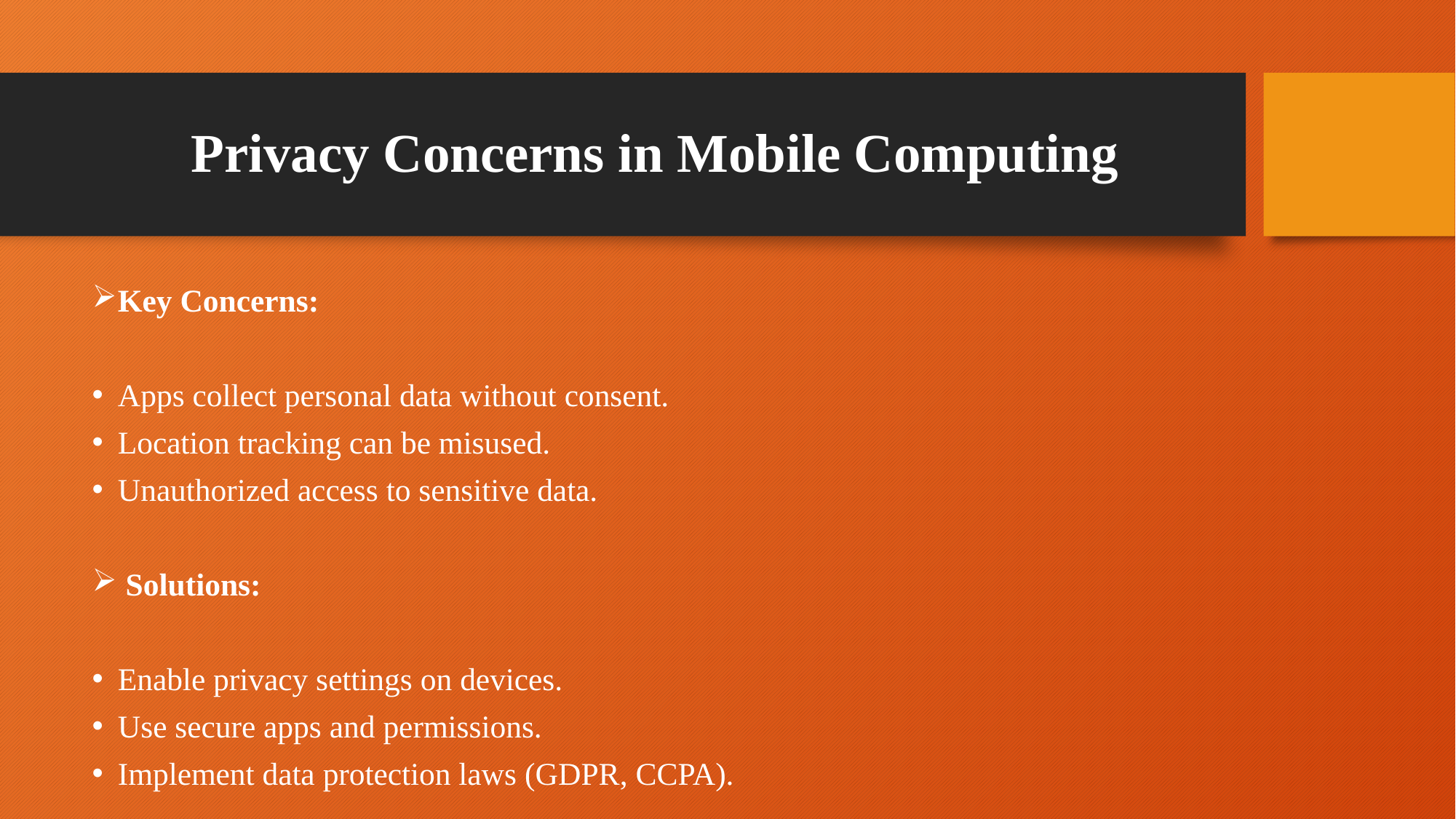

# Privacy Concerns in Mobile Computing
Key Concerns:

Apps collect personal data without consent.
Location tracking can be misused.
Unauthorized access to sensitive data.

 Solutions:

Enable privacy settings on devices.
Use secure apps and permissions.
Implement data protection laws (GDPR, CCPA).